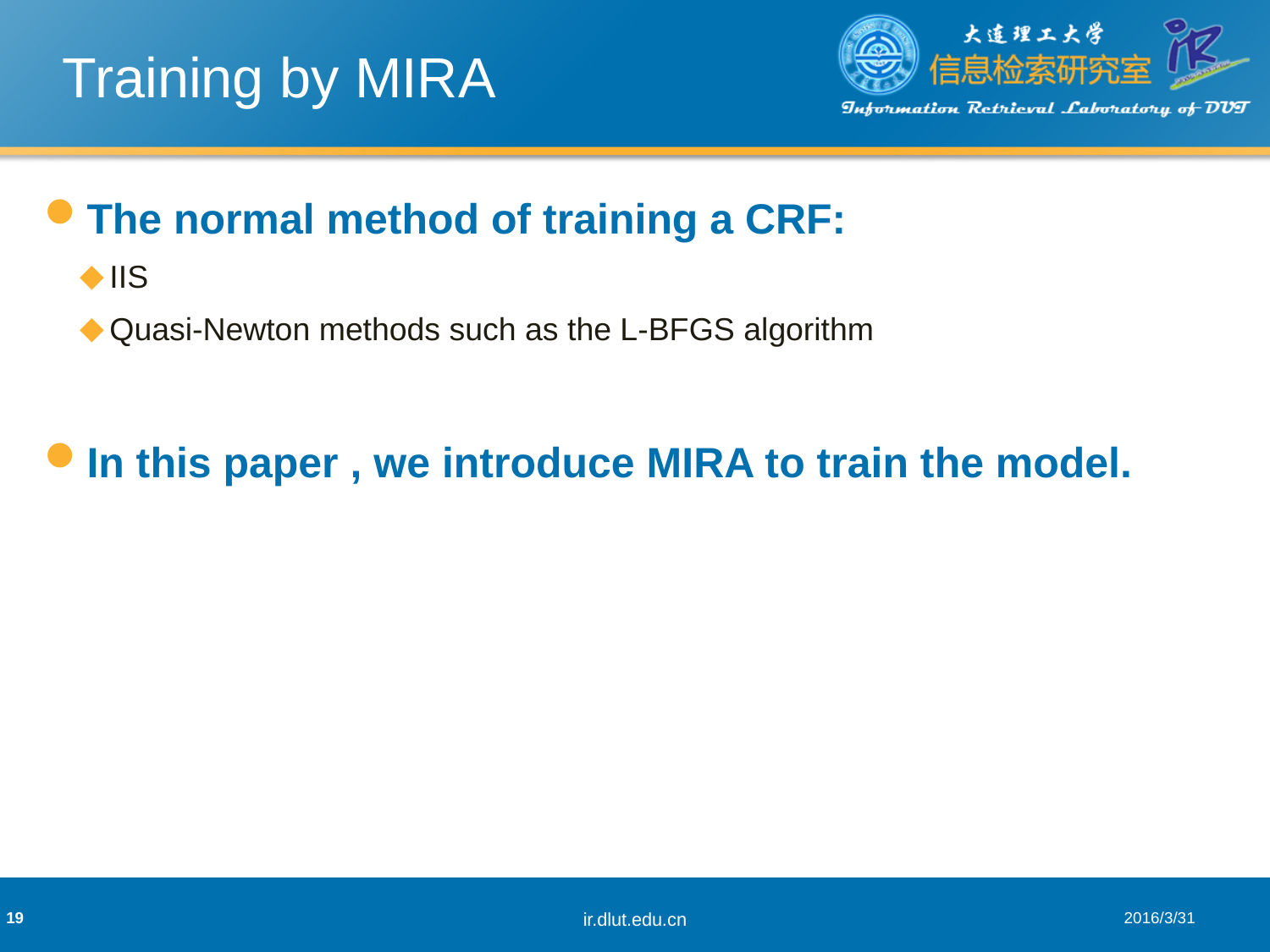

# Training by MIRA
The normal method of training a CRF:
IIS
Quasi-Newton methods such as the L-BFGS algorithm

In this paper , we introduce MIRA to train the model.